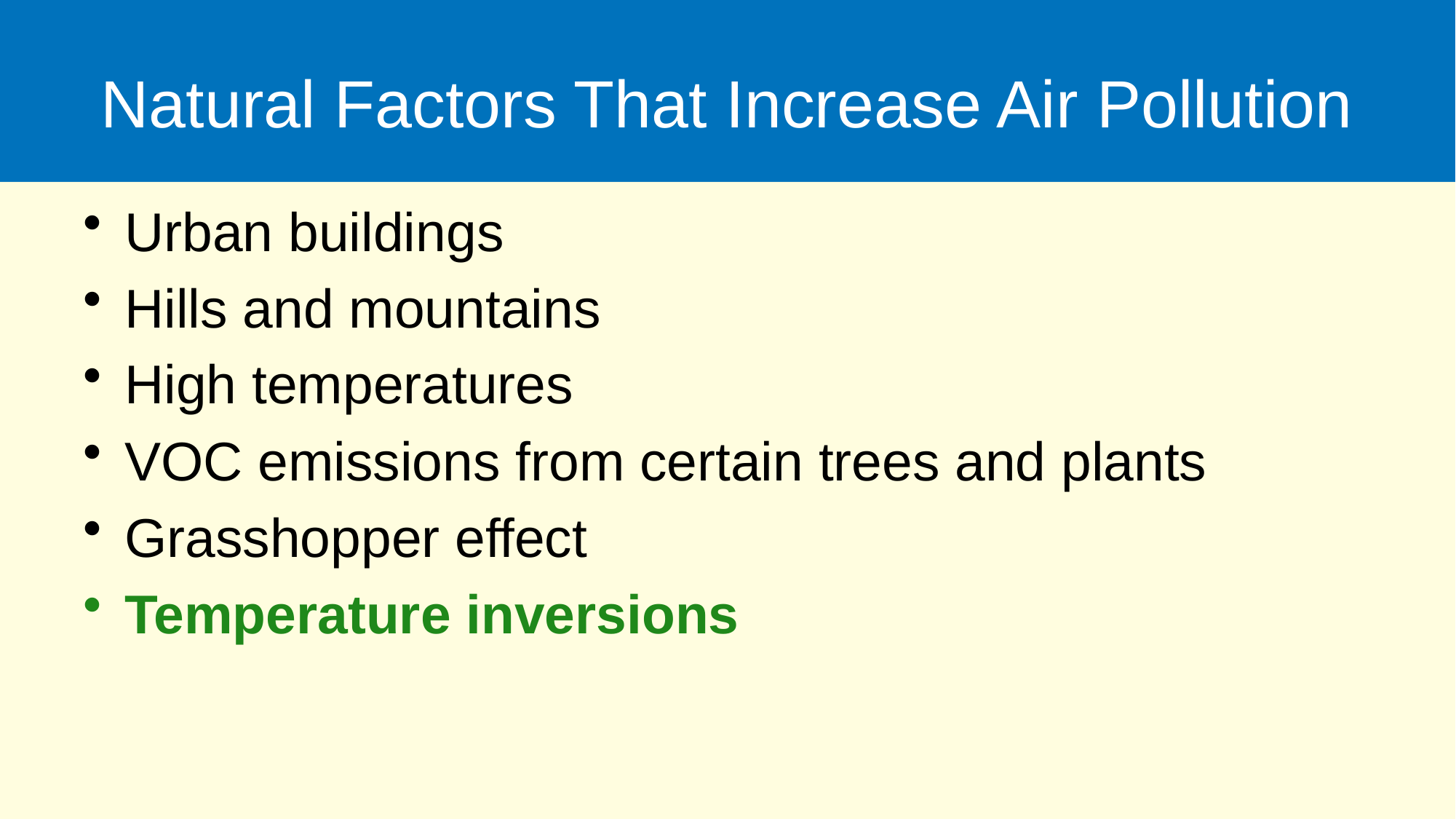

# Natural Factors That Increase Air Pollution
Urban buildings
Hills and mountains
High temperatures
VOC emissions from certain trees and plants
Grasshopper effect
Temperature inversions